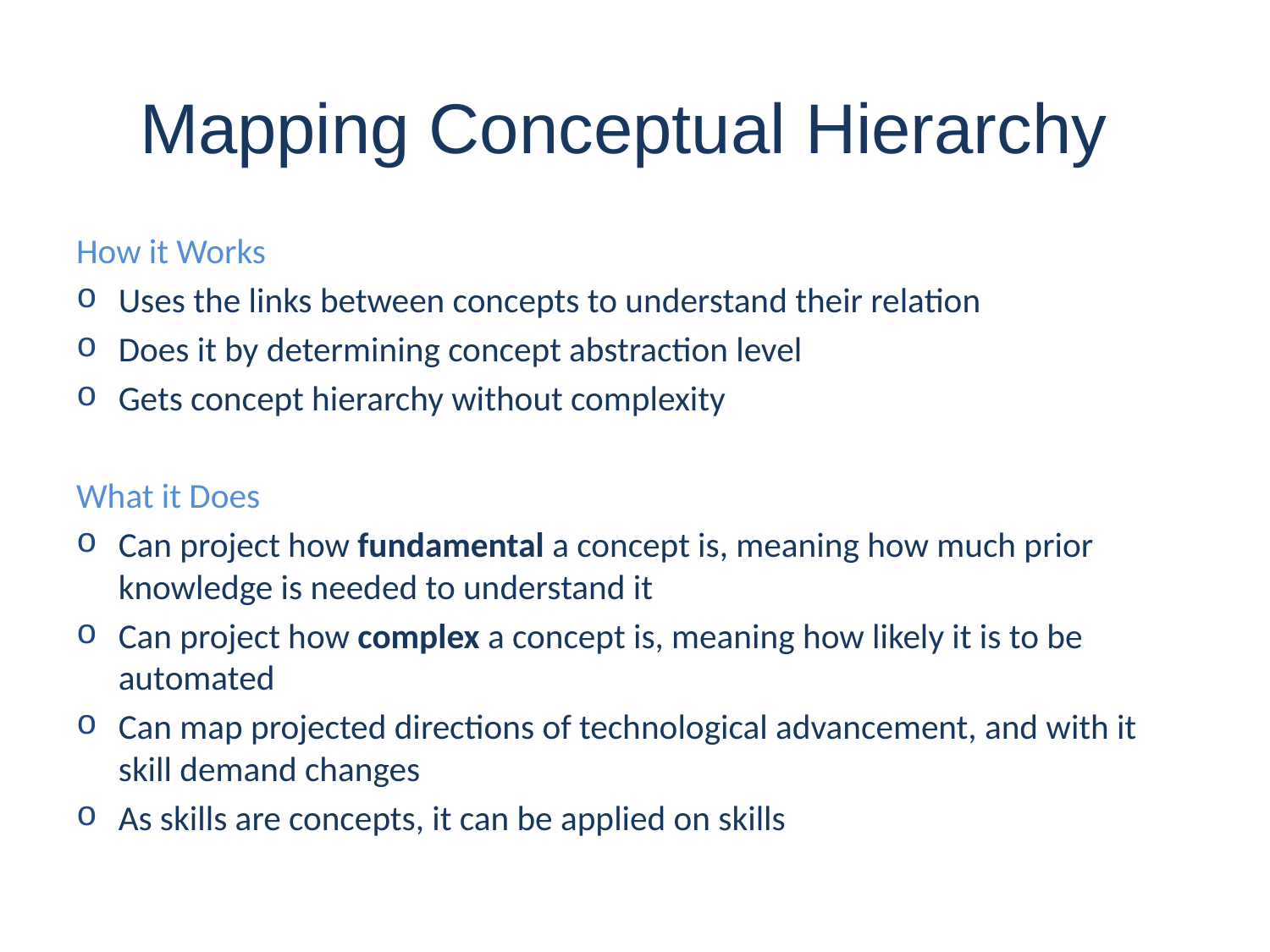

Mapping Conceptual Hierarchy
How it Works
Uses the links between concepts to understand their relation
Does it by determining concept abstraction level
Gets concept hierarchy without complexity

What it Does
Can project how fundamental a concept is, meaning how much prior knowledge is needed to understand it
Can project how complex a concept is, meaning how likely it is to be automated
Can map projected directions of technological advancement, and with it skill demand changes
As skills are concepts, it can be applied on skills